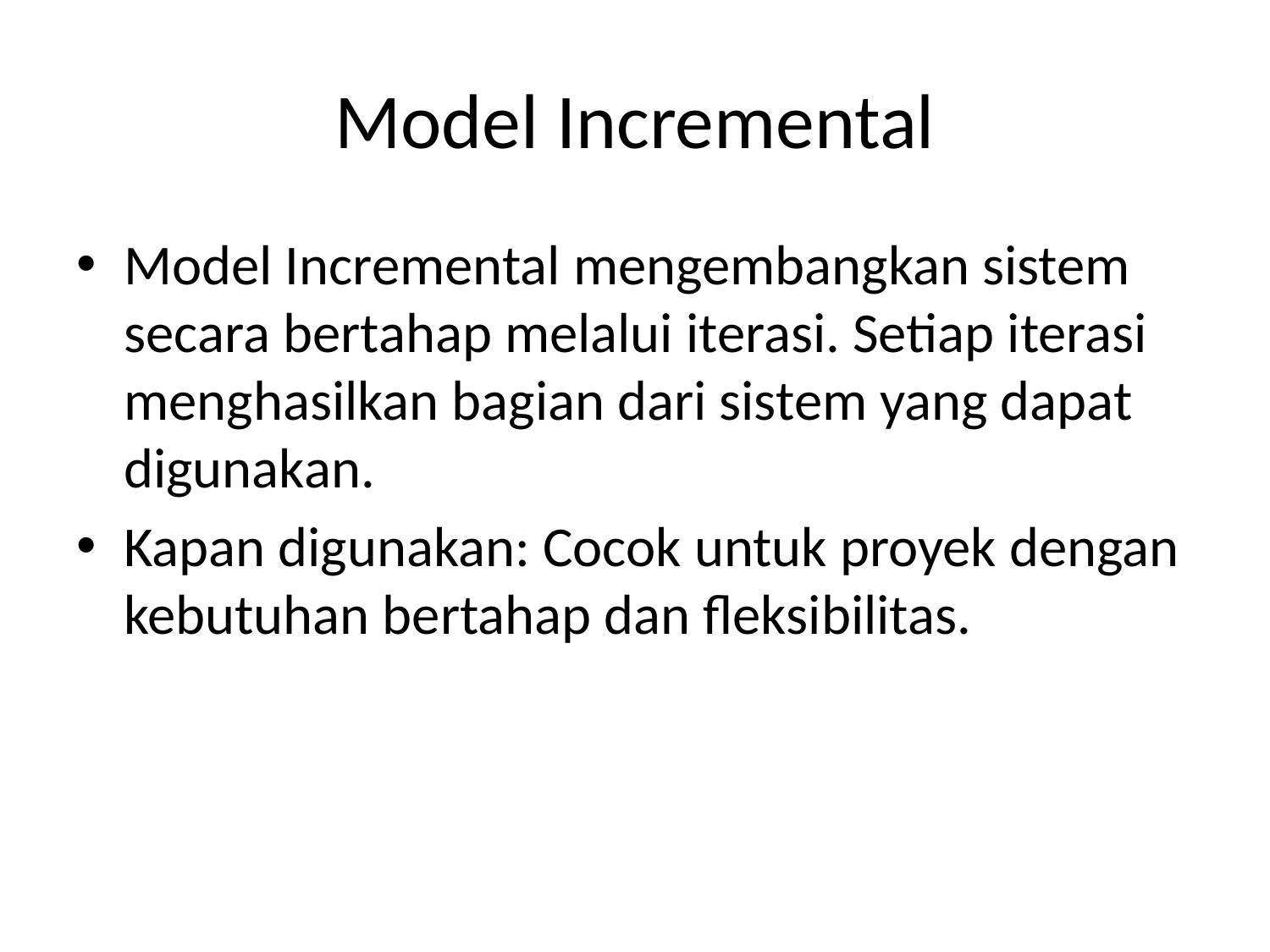

# Model Incremental
Model Incremental mengembangkan sistem secara bertahap melalui iterasi. Setiap iterasi menghasilkan bagian dari sistem yang dapat digunakan.
Kapan digunakan: Cocok untuk proyek dengan kebutuhan bertahap dan fleksibilitas.